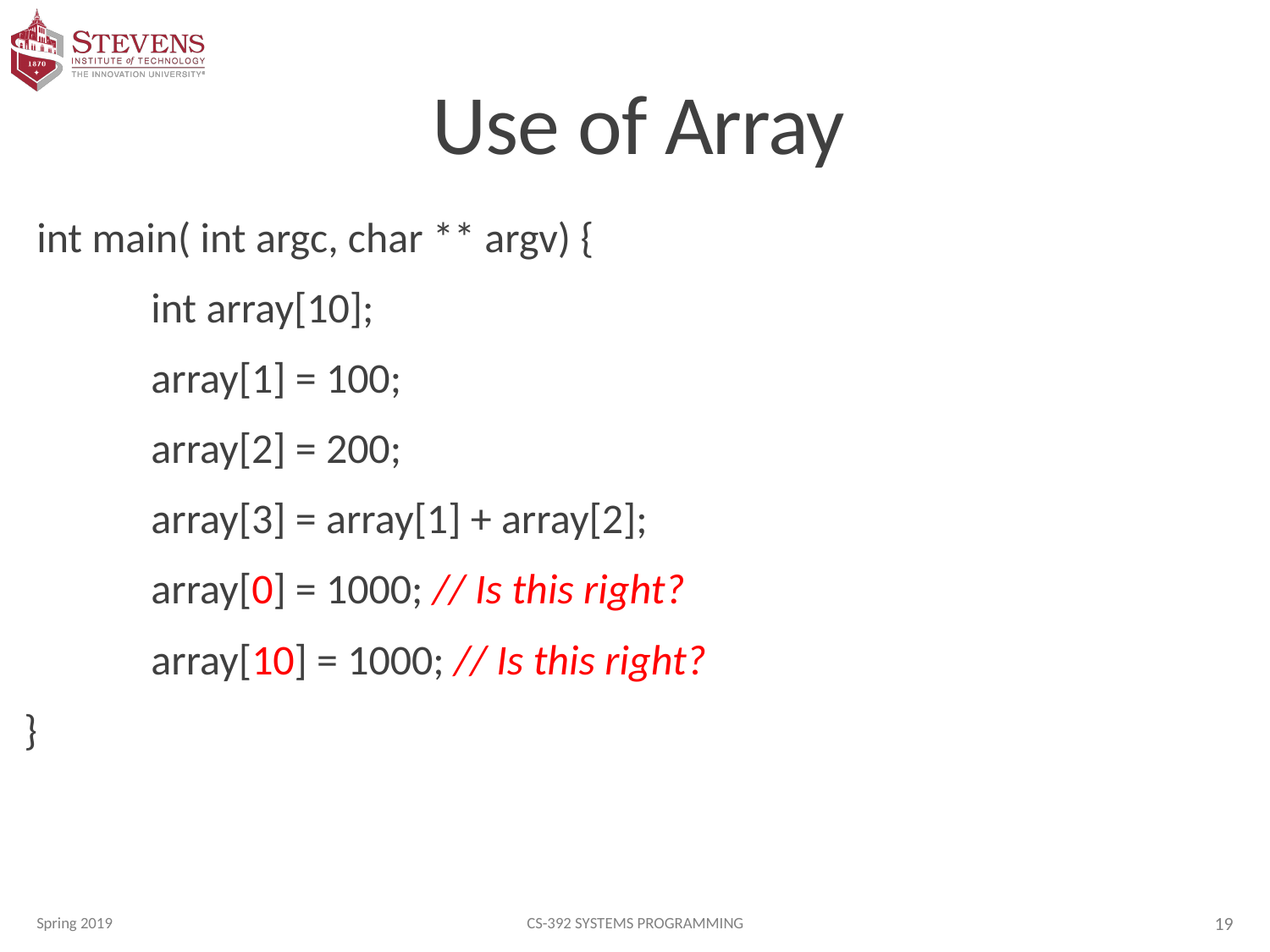

# Use of Array
int main( int argc, char ** argv) {
	int array[10];
	array[1] = 100;
	array[2] = 200;
	array[3] = array[1] + array[2];
	array[0] = 1000; // Is this right?
	array[10] = 1000; // Is this right?
}
Spring 2019
CS-392 Systems Programming
19